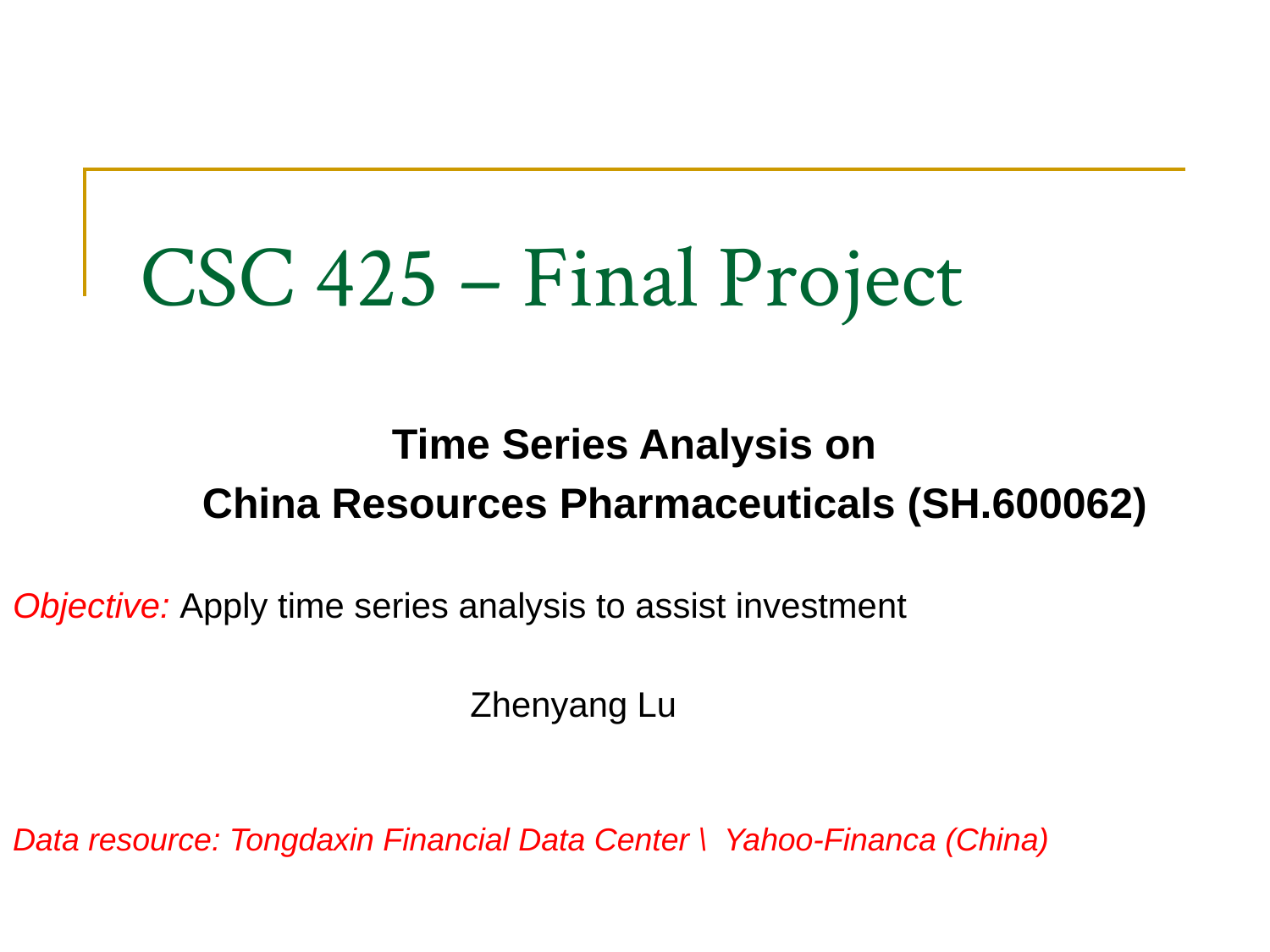

# CSC 425 – Final Project

                                Time Series Analysis on
                China Resources Pharmaceuticals (SH.600062)

Objective: Apply time series analysis to assist investment

                                               Zhenyang Lu

Data resource: Tongdaxin Financial Data Center \  Yahoo-Financa (China)